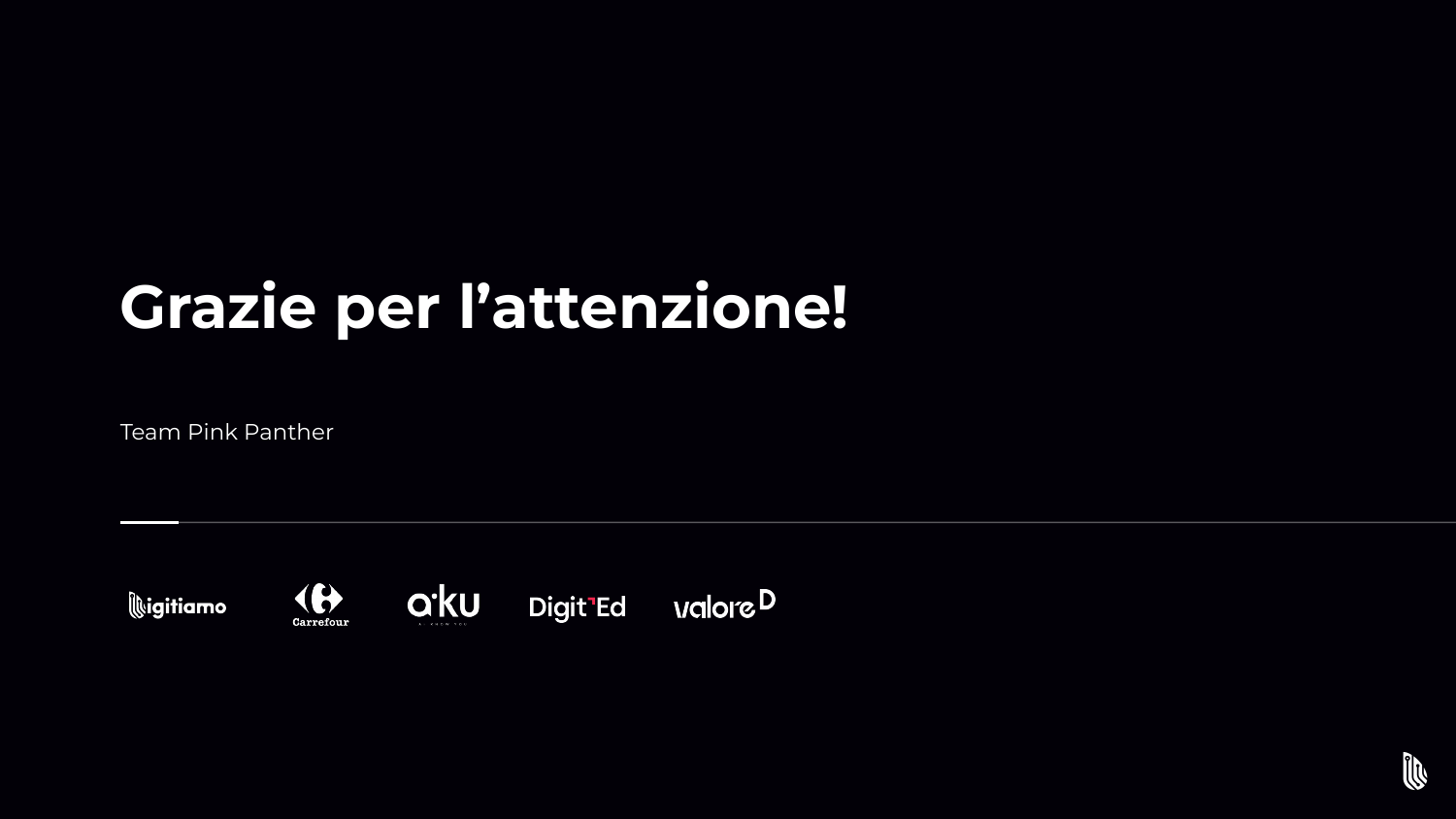

# Grazie per l’attenzione!
Team Pink Panther